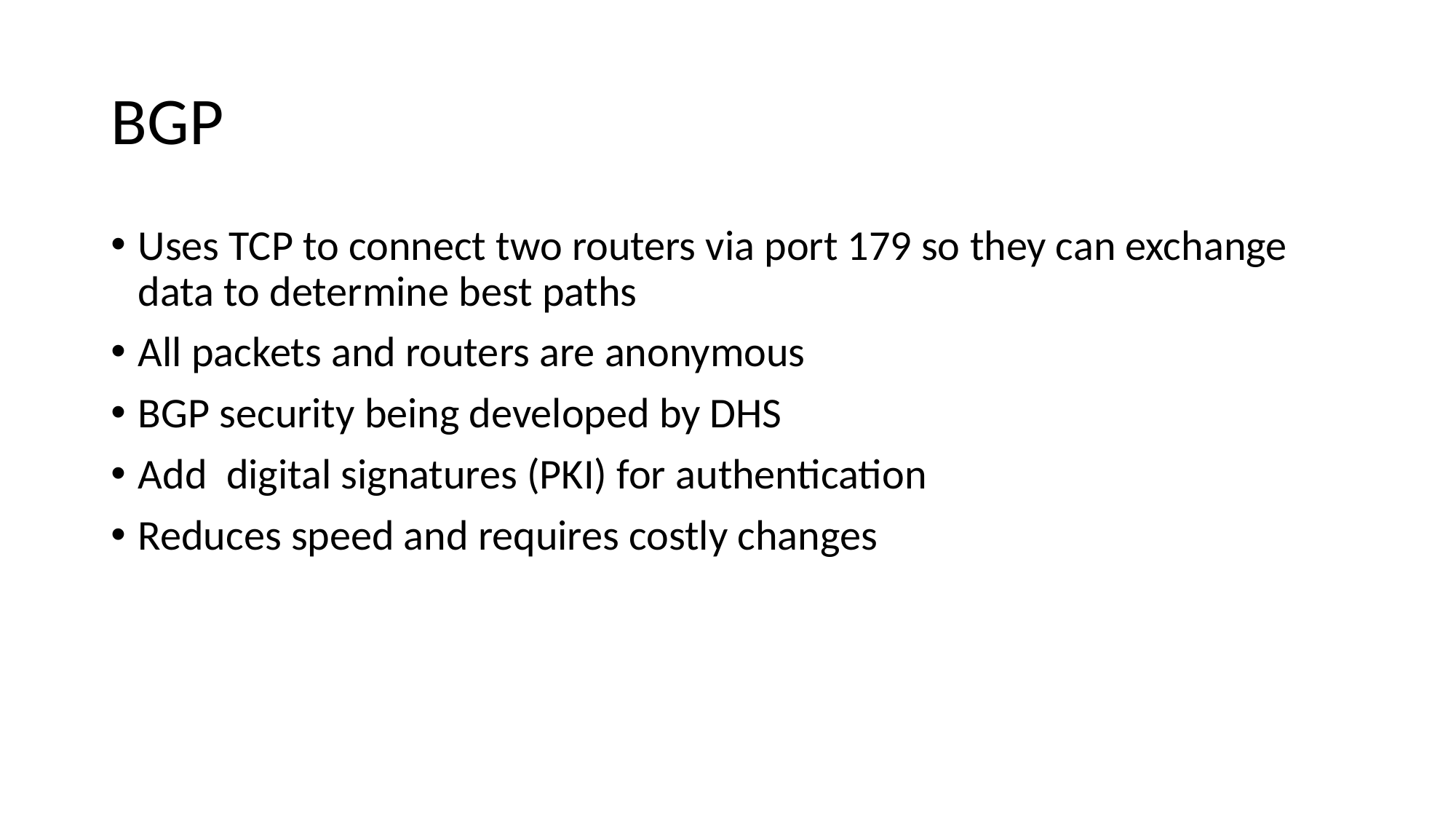

# BGP
Uses TCP to connect two routers via port 179 so they can exchange data to determine best paths
All packets and routers are anonymous
BGP security being developed by DHS
Add  digital signatures (PKI) for authentication
Reduces speed and requires costly changes